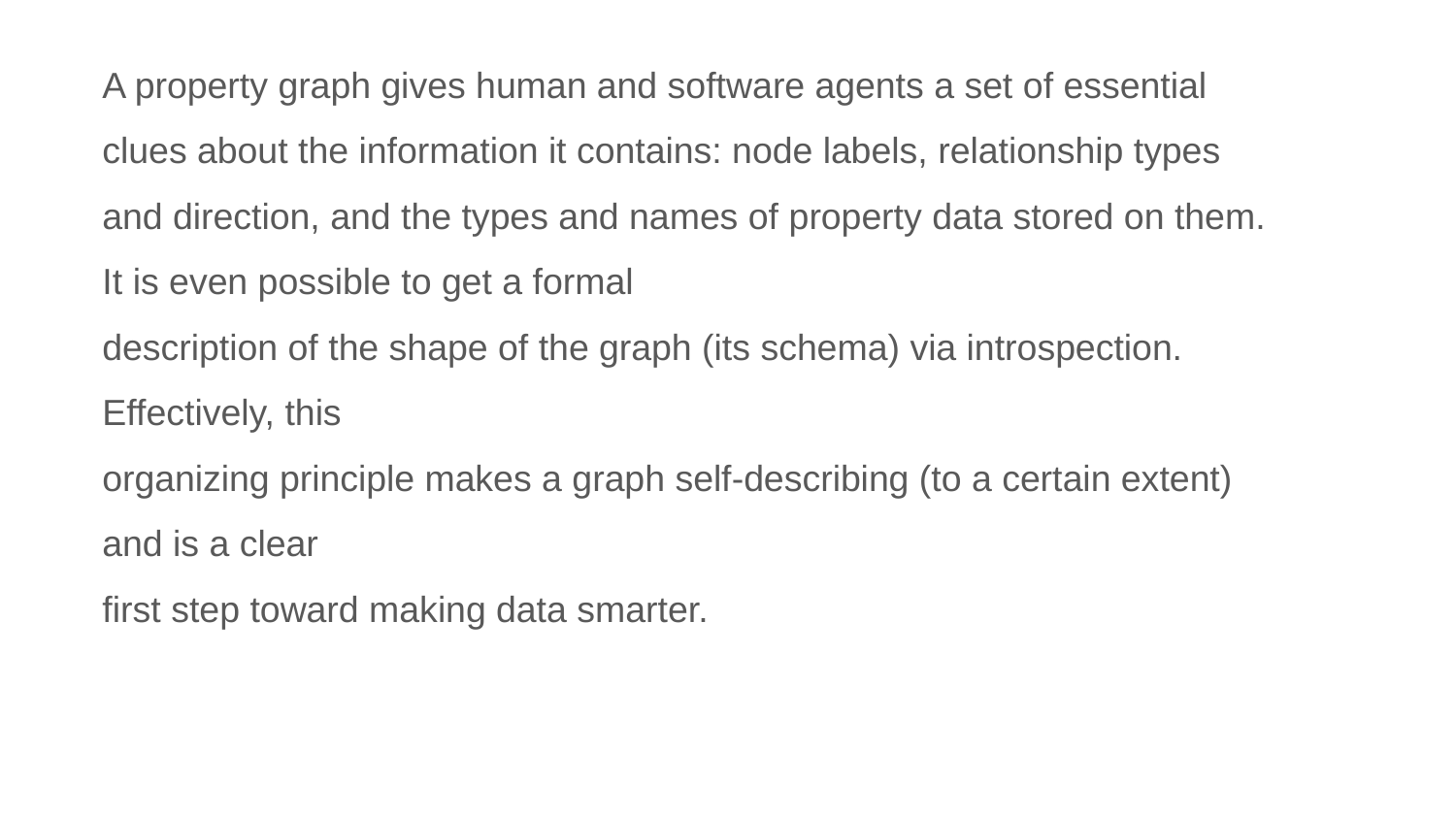

A property graph gives human and software agents a set of essential clues about the information it contains: node labels, relationship types and direction, and the types and names of property data stored on them. It is even possible to get a formal
description of the shape of the graph (its schema) via introspection. Effectively, this
organizing principle makes a graph self-describing (to a certain extent) and is a clear
first step toward making data smarter.